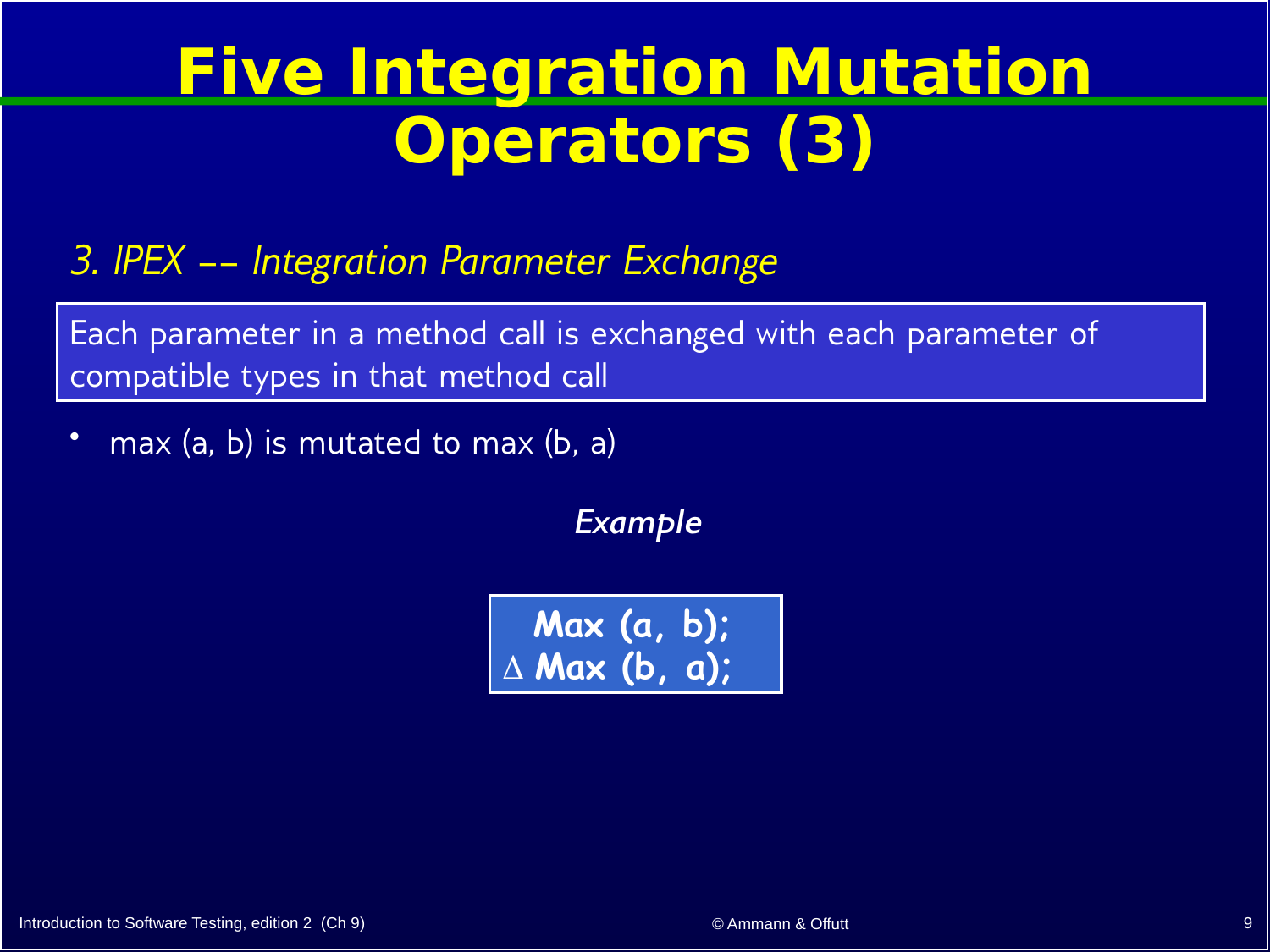

# Five Integration Mutation Operators (3)
3. IPEX –– Integration Parameter Exchange
Each parameter in a method call is exchanged with each parameter of compatible types in that method call
 max (a, b) is mutated to max (b, a)
Example
  Max (a, b);
Δ Max (b, a);
9
Introduction to Software Testing, edition 2  (Ch 9)
© Ammann & Offutt